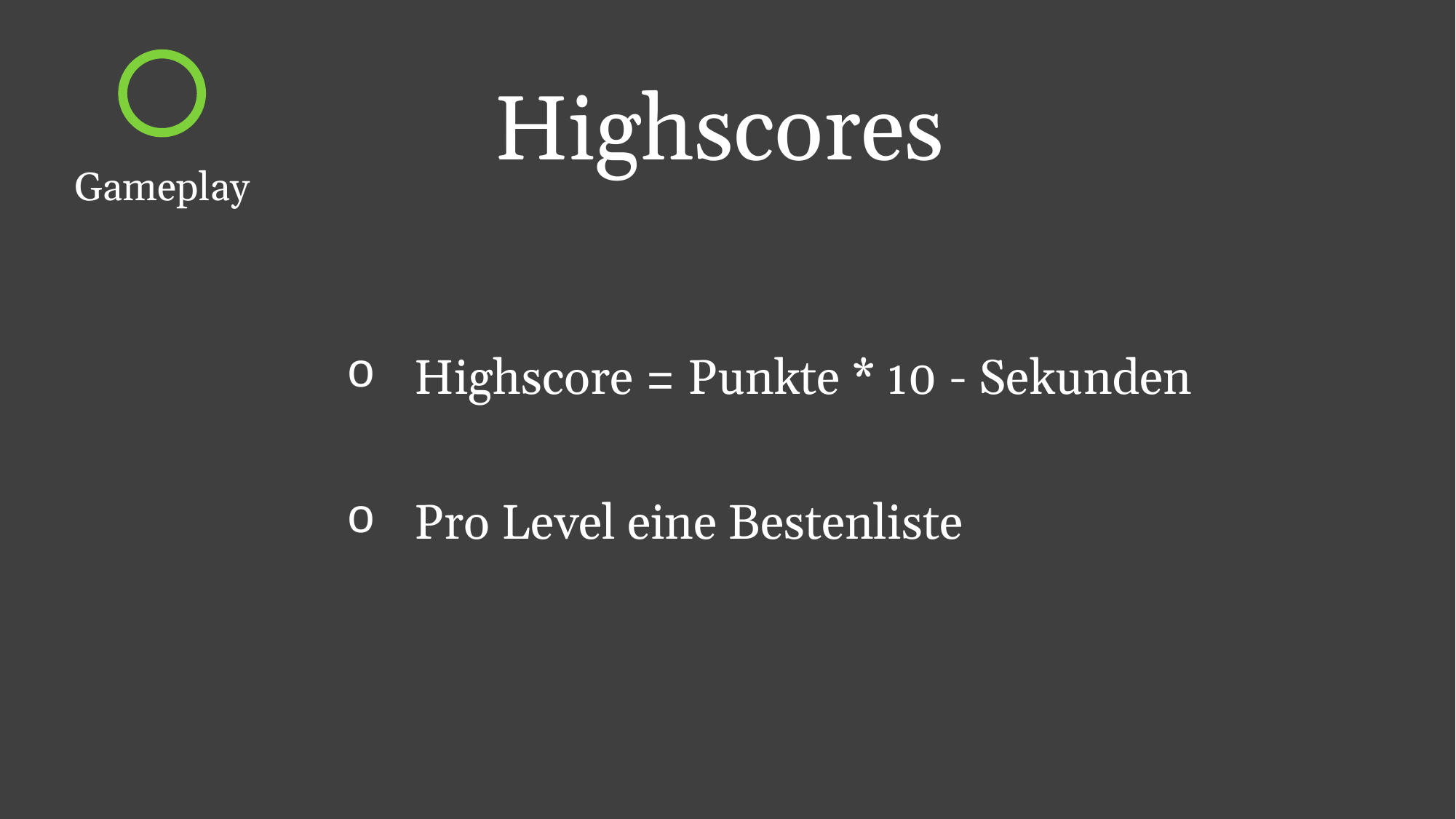

Gameplay
# Highscores
Highscore = Punkte * 10 - Sekunden
Pro Level eine Bestenliste